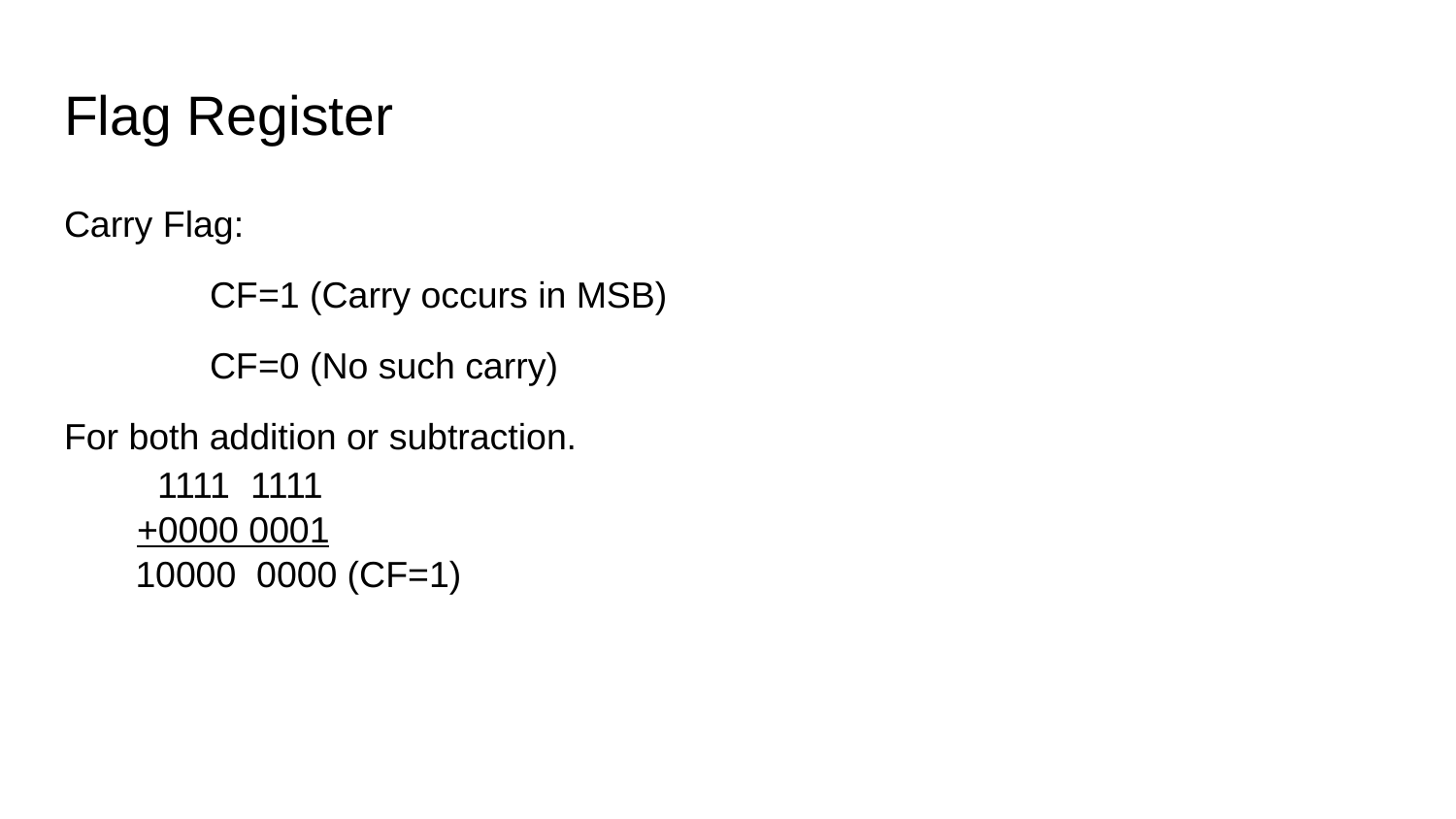

# Flag Register
Carry Flag:
	CF=1 (Carry occurs in MSB)
	CF=0 (No such carry)
For both addition or subtraction.
  1111  1111
+0000 0001
       10000  0000 (CF=1)